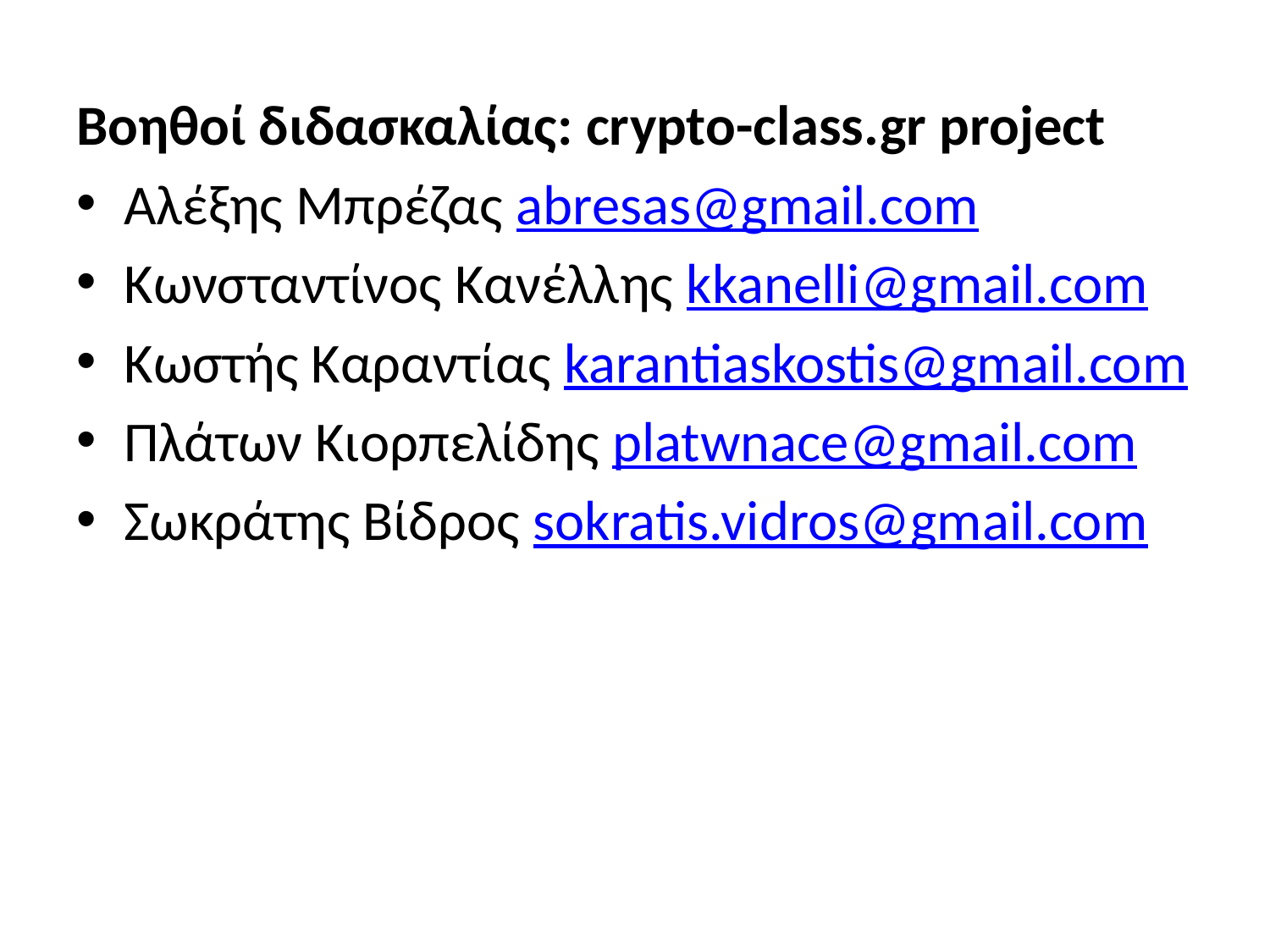

Βοηθοί διδασκαλίας: crypto-class.gr project
Αλέξης Μπρέζας abresas@gmail.com
Κωνσταντίνος Κανέλλης kkanelli@gmail.com
Κωστής Καραντίας karantiaskostis@gmail.com
Πλάτων Κιορπελίδης platwnace@gmail.com
Σωκράτης Βίδρος sokratis.vidros@gmail.com